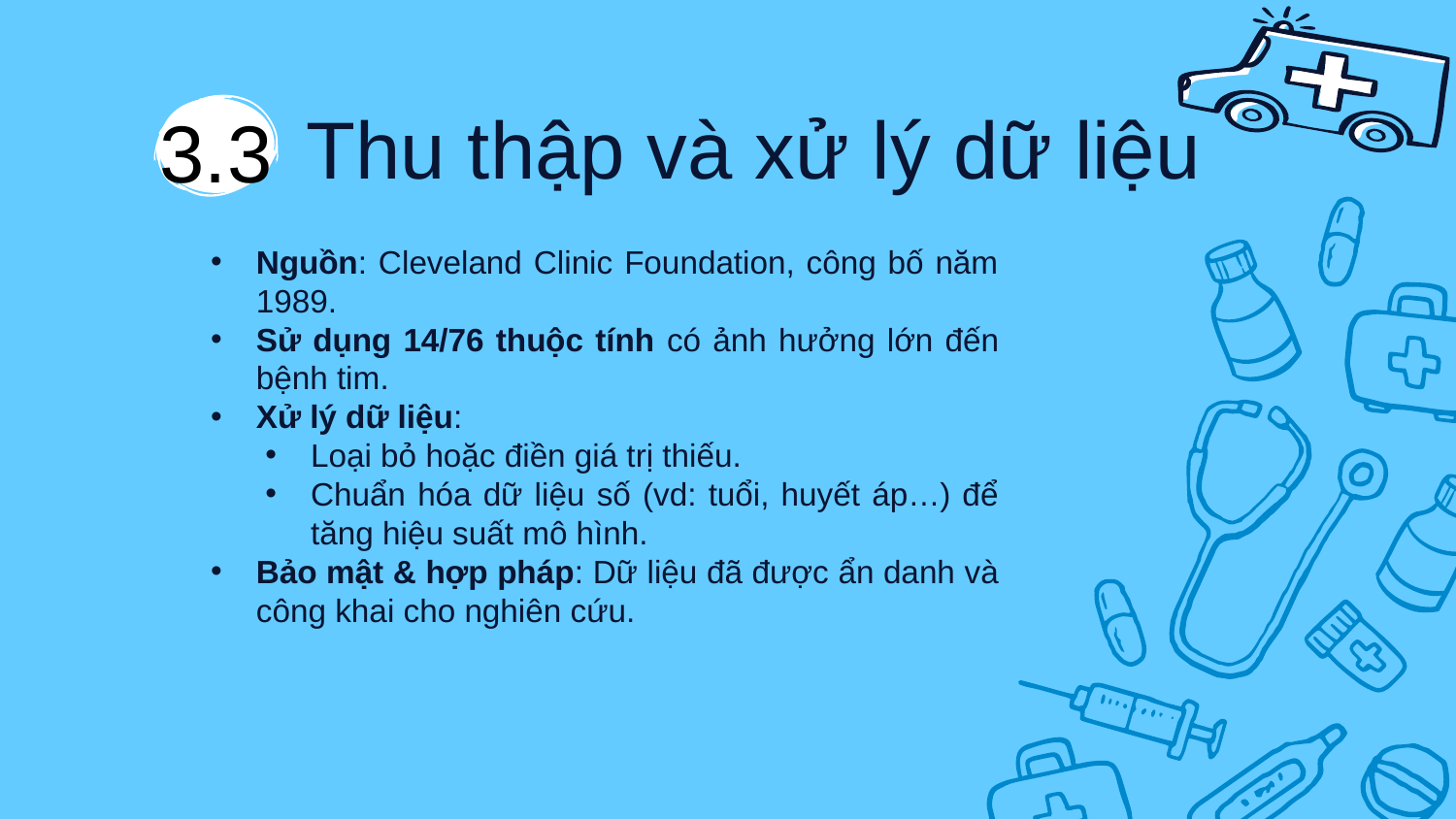

3.3

# Thu thập và xử lý dữ liệu
Nguồn: Cleveland Clinic Foundation, công bố năm 1989.
Sử dụng 14/76 thuộc tính có ảnh hưởng lớn đến bệnh tim.
Xử lý dữ liệu:
Loại bỏ hoặc điền giá trị thiếu.
Chuẩn hóa dữ liệu số (vd: tuổi, huyết áp…) để tăng hiệu suất mô hình.
Bảo mật & hợp pháp: Dữ liệu đã được ẩn danh và công khai cho nghiên cứu.